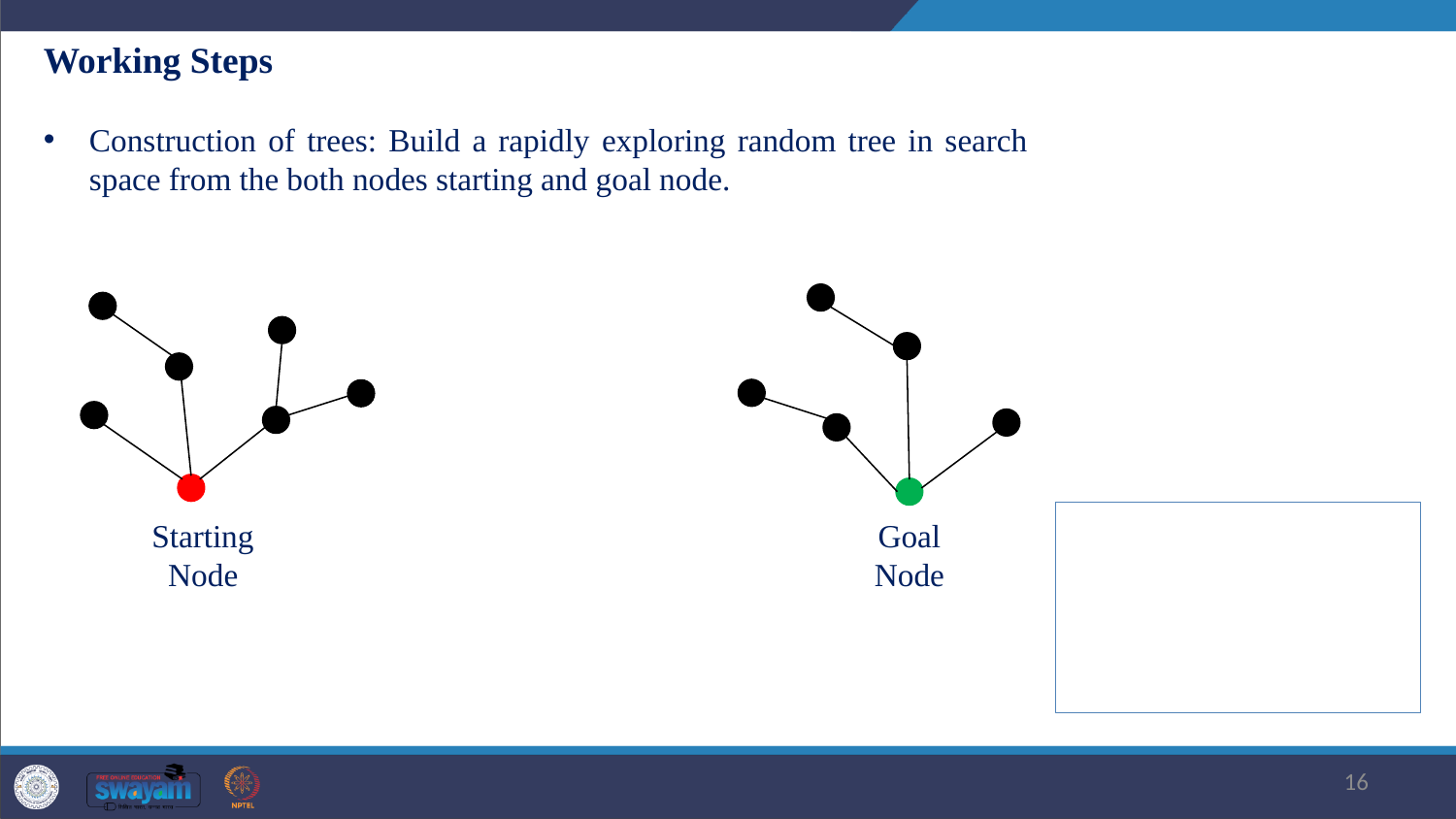

Working Steps

Construction of trees: Build a rapidly exploring random tree in search space from the both nodes starting and goal node.

Goal Node
Starting Node
16